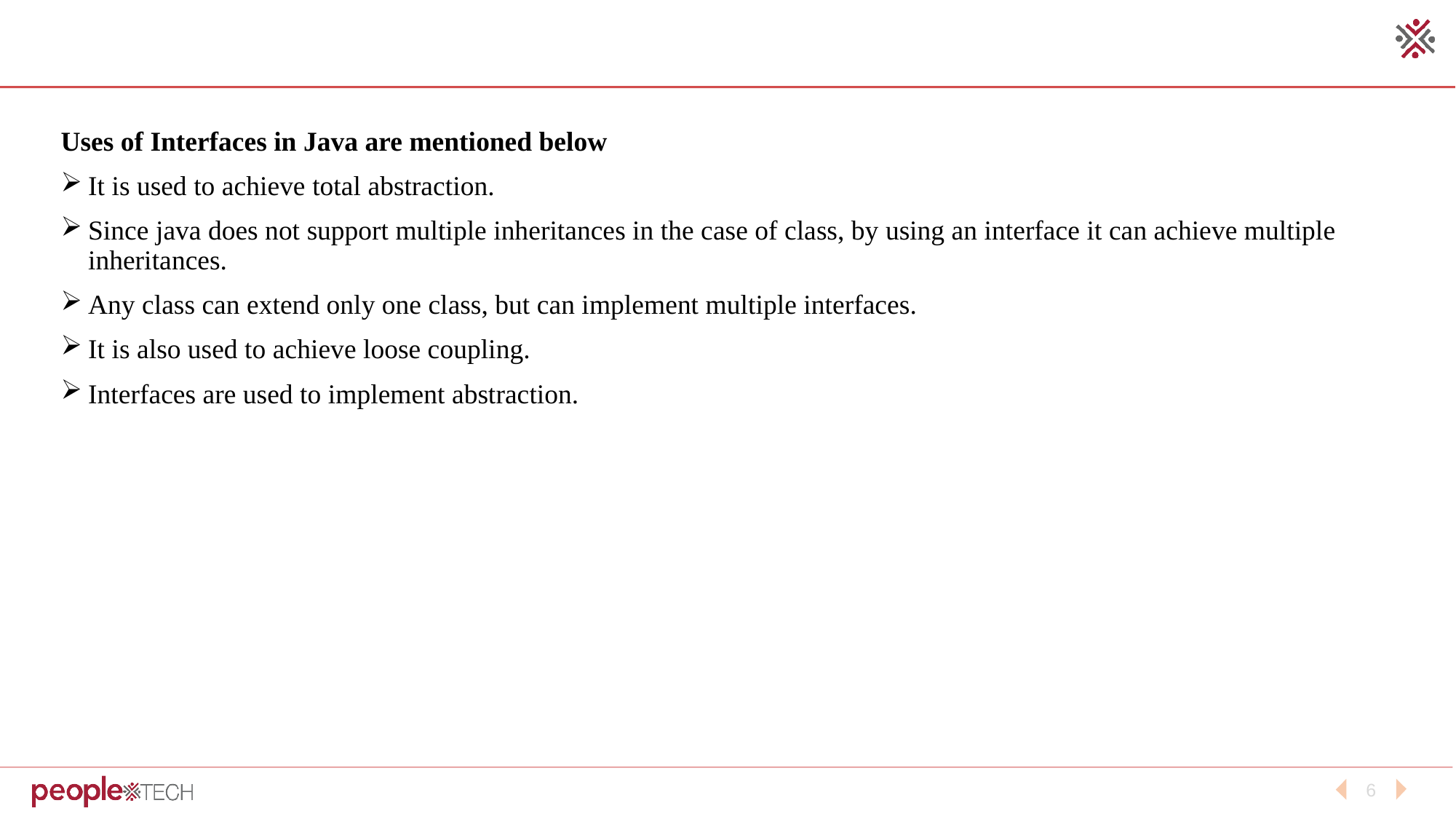

Uses of Interfaces in Java are mentioned below
It is used to achieve total abstraction.
Since java does not support multiple inheritances in the case of class, by using an interface it can achieve multiple inheritances.
Any class can extend only one class, but can implement multiple interfaces.
It is also used to achieve loose coupling.
Interfaces are used to implement abstraction.